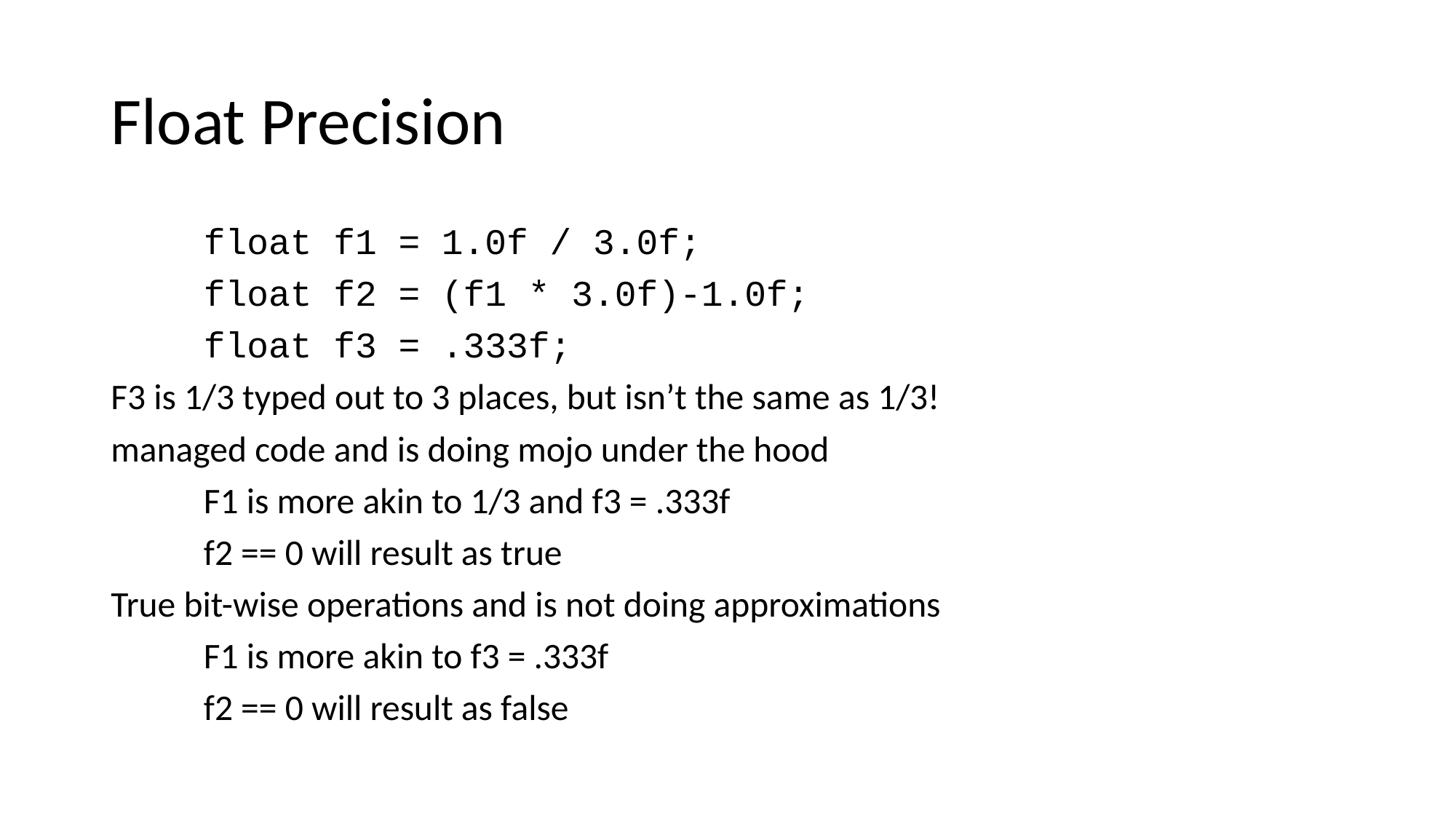

# Float Precision
	float f1 = 1.0f / 3.0f;
	float f2 = (f1 * 3.0f)-1.0f;
	float f3 = .333f;
F3 is 1/3 typed out to 3 places, but isn’t the same as 1/3!
managed code and is doing mojo under the hood
	F1 is more akin to 1/3 and f3 = .333f
	f2 == 0 will result as true
True bit-wise operations and is not doing approximations
	F1 is more akin to f3 = .333f
	f2 == 0 will result as false